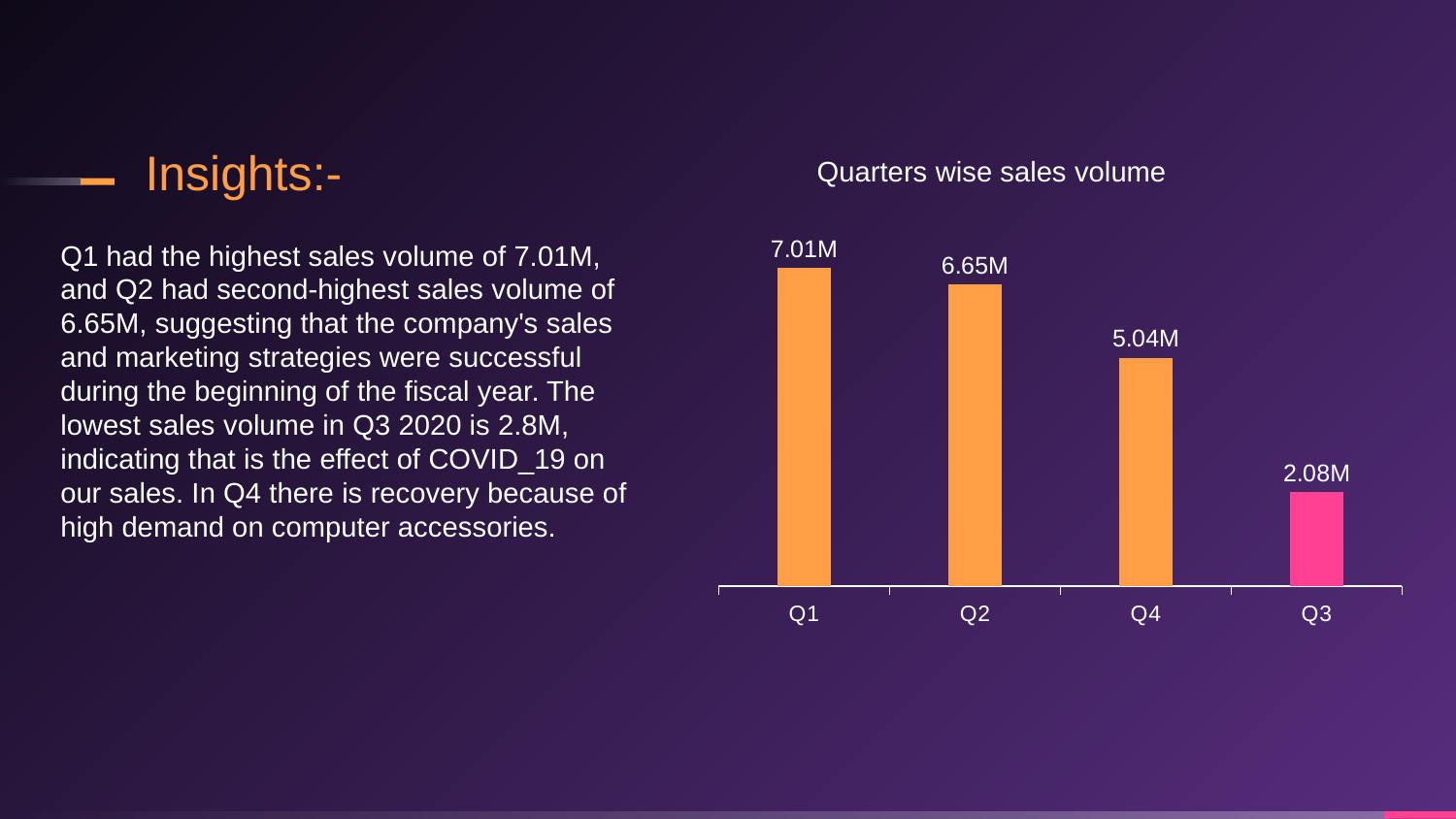

Insights:-
Quarters wise sales volume

### Chart

| Category | Total |
|---|---|
| Q1 | 7.01 |
| Q2 | 6.65 |
| Q4 | 5.04 |
| Q3 | 2.08 |
Q1 had the highest sales volume of 7.01M, and Q2 had second-highest sales volume of 6.65M, suggesting that the company's sales and marketing strategies were successful during the beginning of the fiscal year. The lowest sales volume in Q3 2020 is 2.8M, indicating that is the effect of COVID_19 on our sales. In Q4 there is recovery because of high demand on computer accessories.